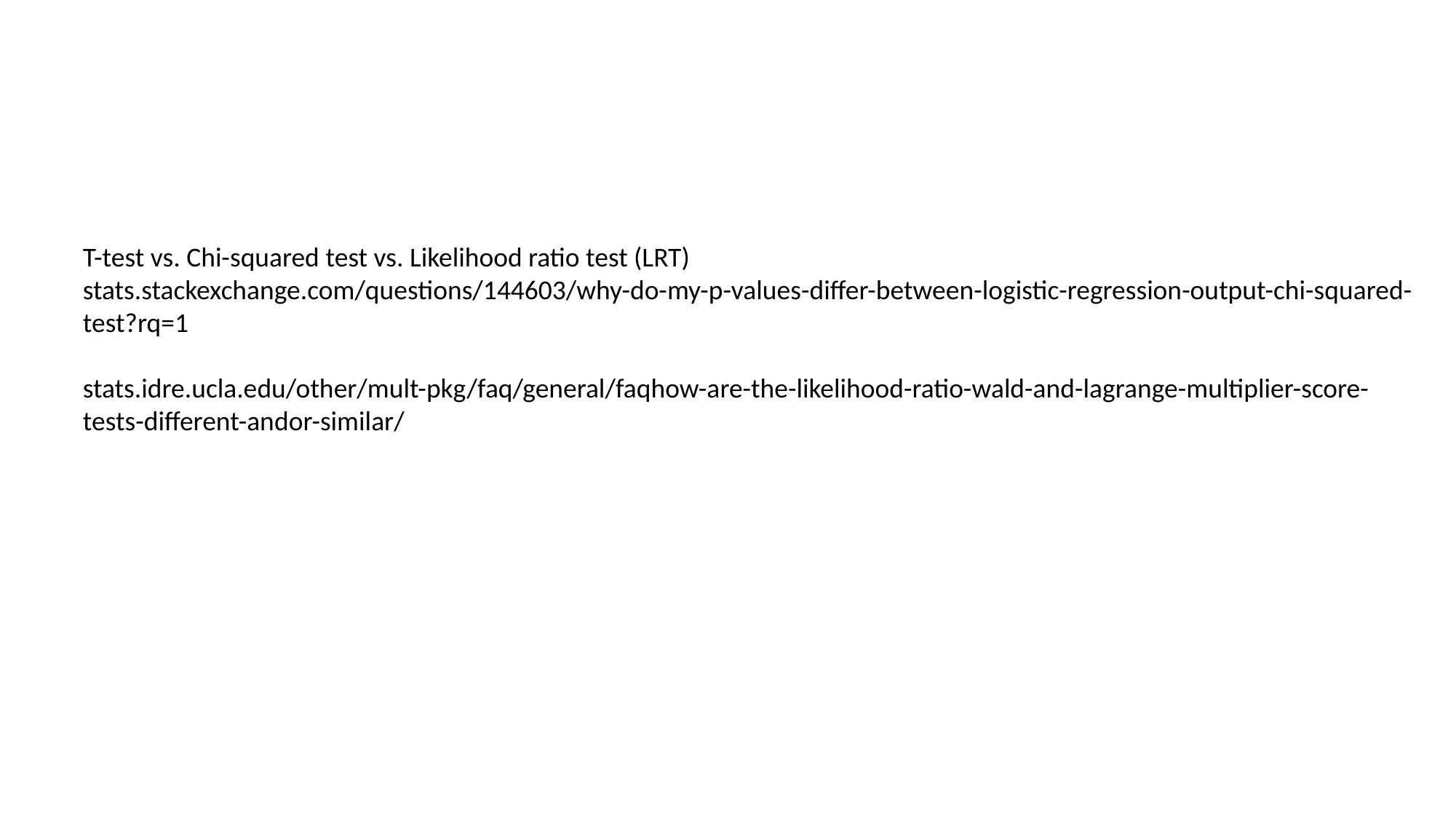

T-test vs. Chi-squared test vs. Likelihood ratio test (LRT)
stats.stackexchange.com/questions/144603/why-do-my-p-values-differ-between-logistic-regression-output-chi-squared-test?rq=1

stats.idre.ucla.edu/other/mult-pkg/faq/general/faqhow-are-the-likelihood-ratio-wald-and-lagrange-multiplier-score-tests-different-andor-similar/